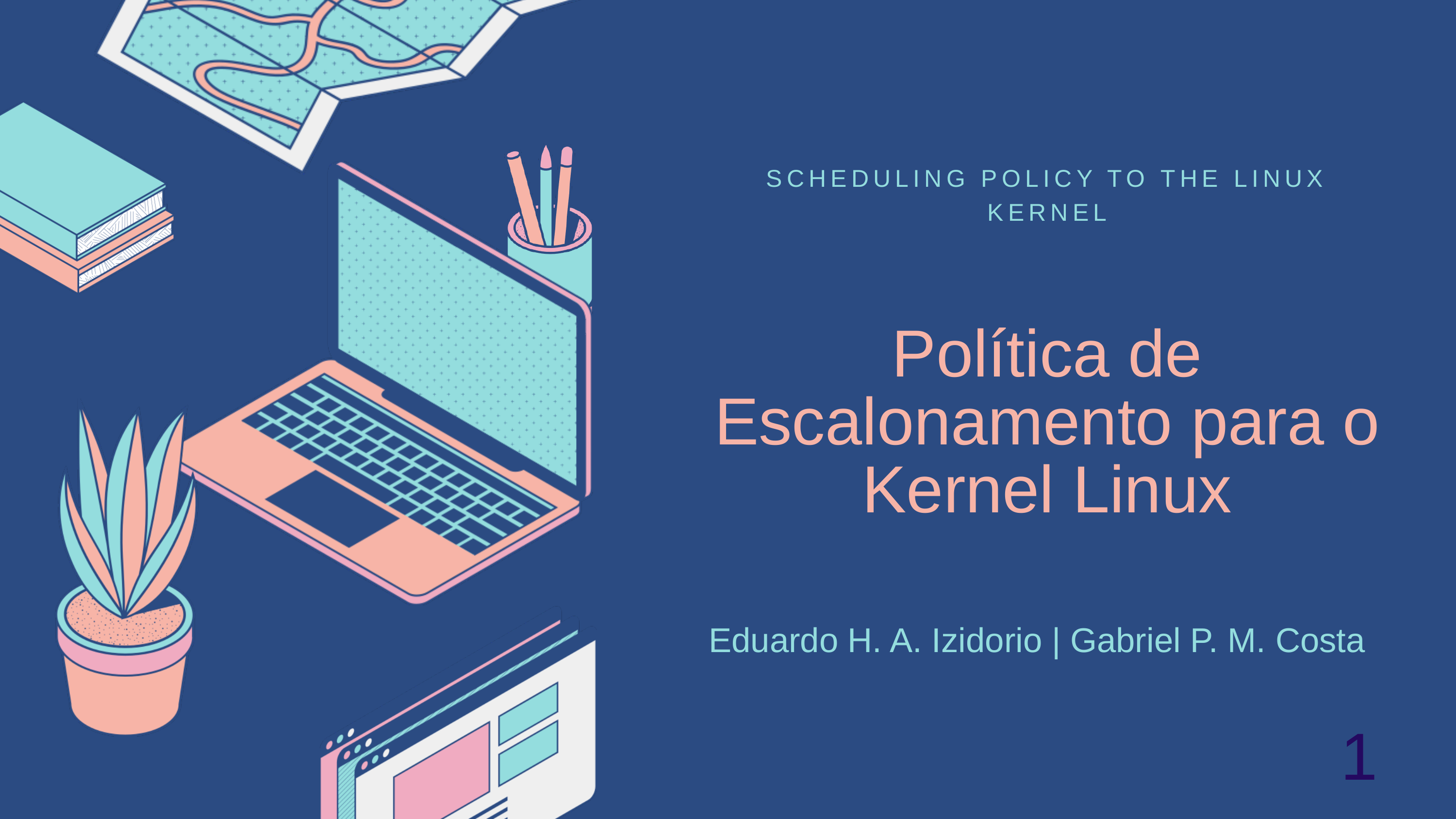

SCHEDULING POLICY TO THE LINUX KERNEL
Política de Escalonamento para o Kernel Linux
Eduardo H. A. Izidorio | Gabriel P. M. Costa

1